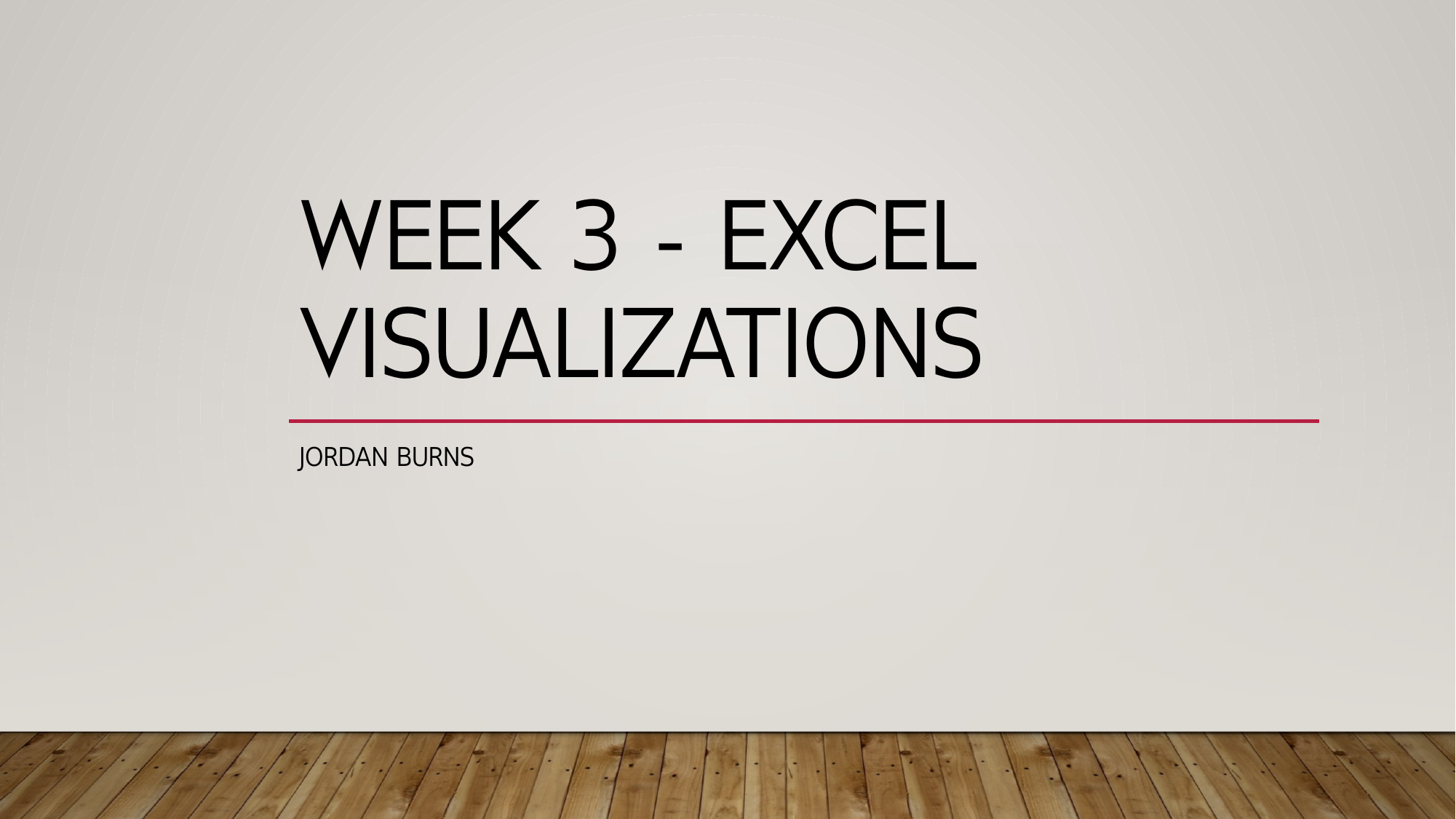

# Week 3 - Excel Visualizations
Jordan Burns